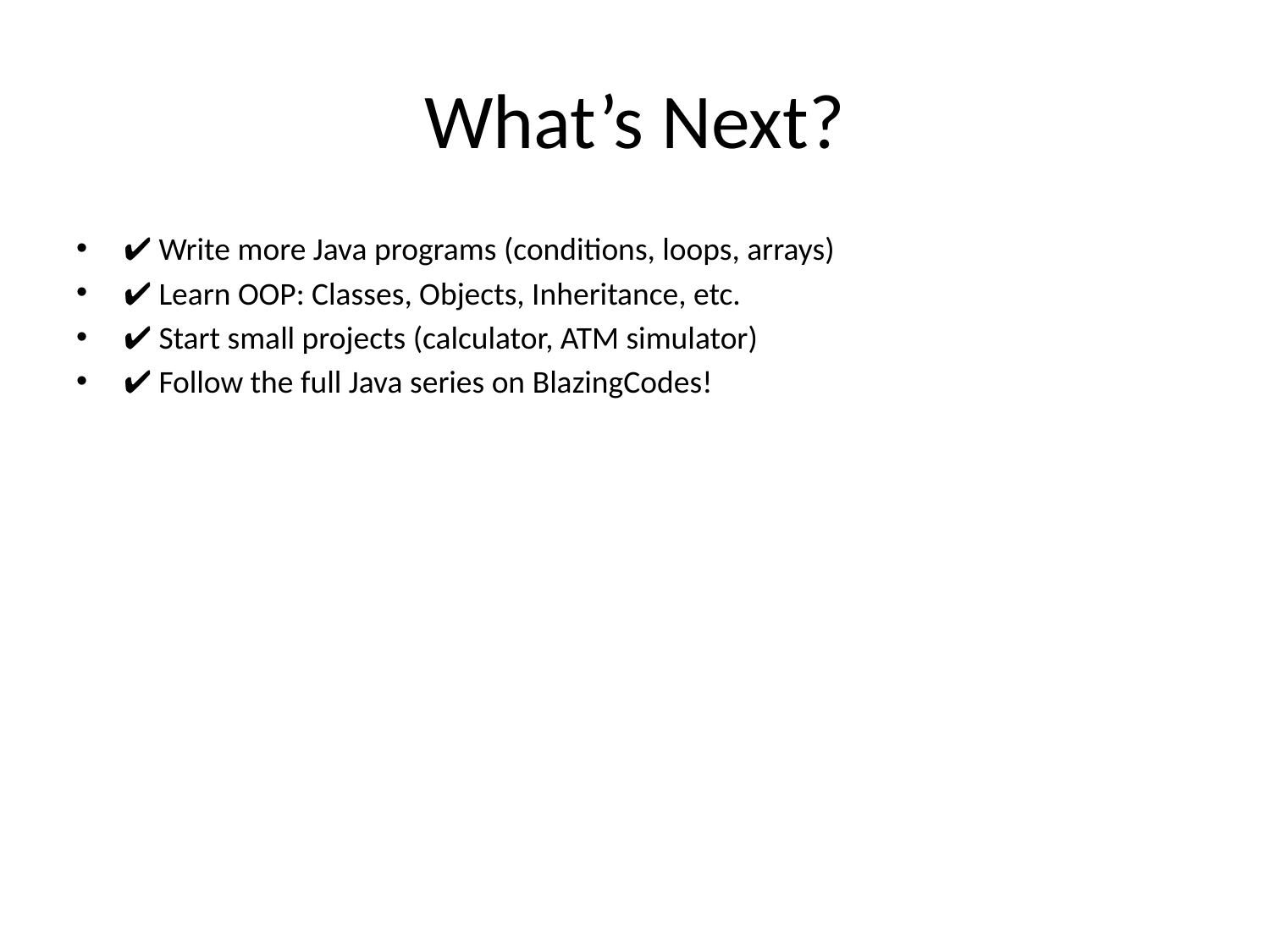

# What’s Next?
✔️ Write more Java programs (conditions, loops, arrays)
✔️ Learn OOP: Classes, Objects, Inheritance, etc.
✔️ Start small projects (calculator, ATM simulator)
✔️ Follow the full Java series on BlazingCodes!